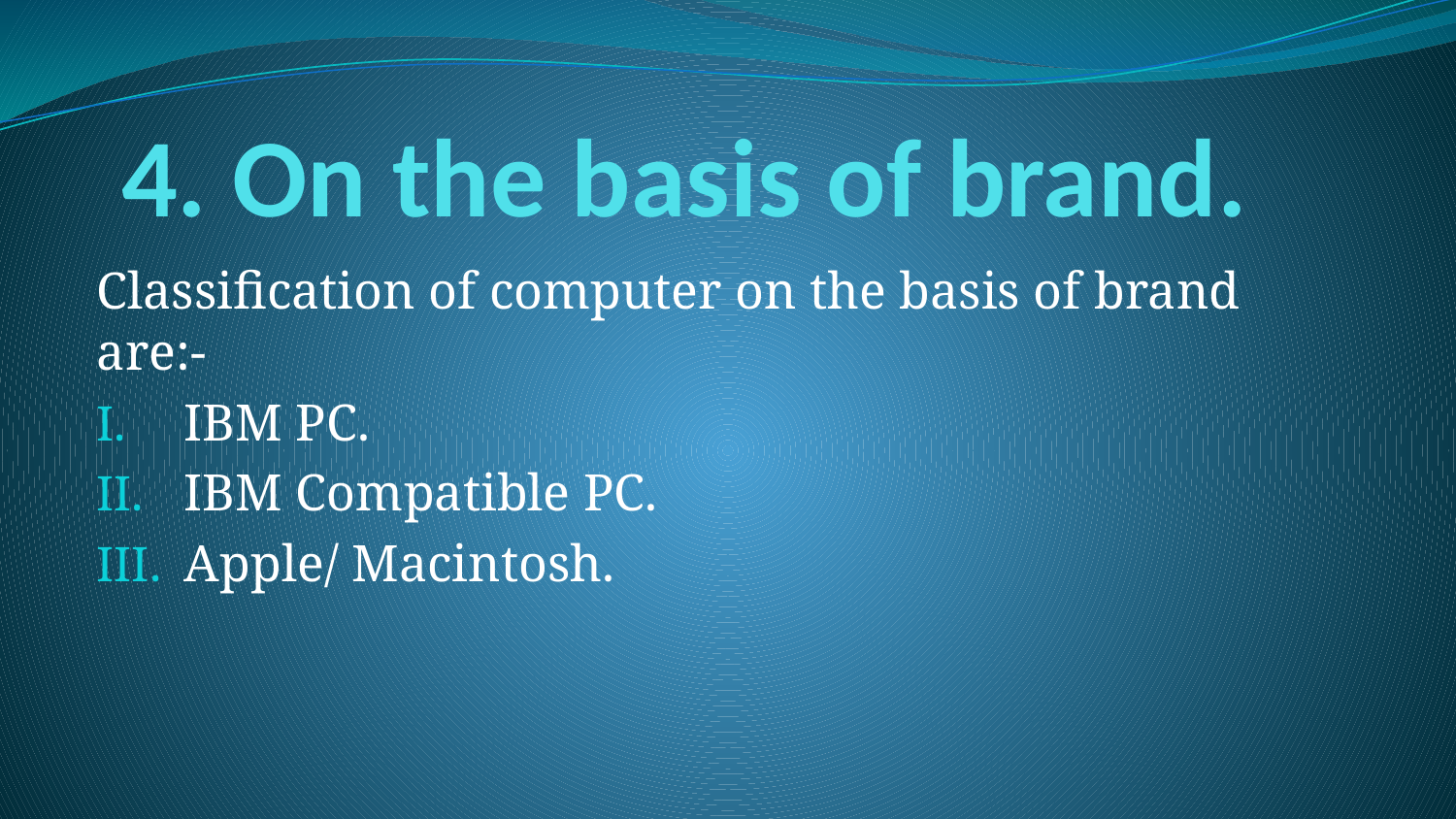

# 4. On the basis of brand.
Classification of computer on the basis of brand are:-
IBM PC.
IBM Compatible PC.
Apple/ Macintosh.